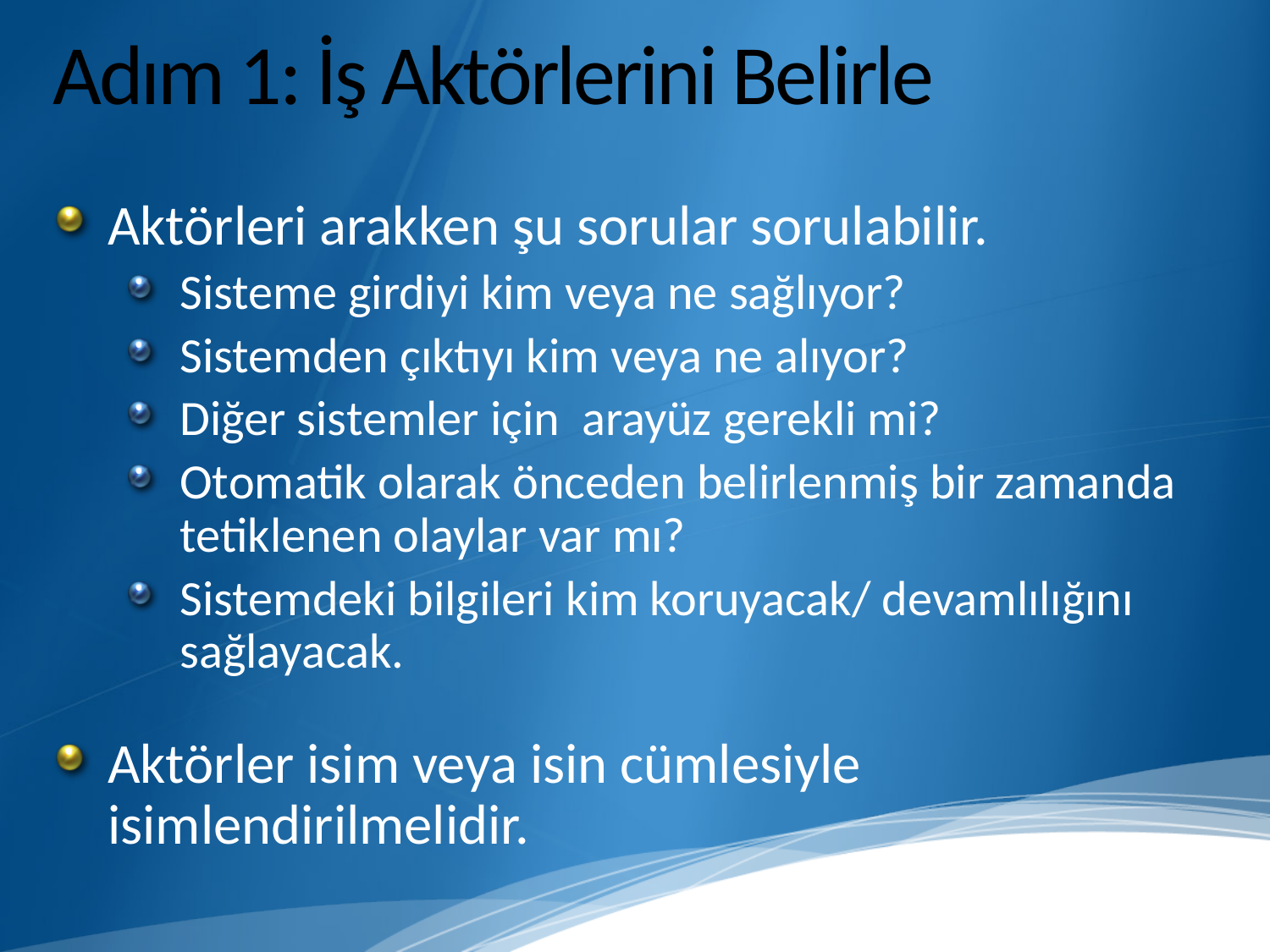

# Adım 1: İş Aktörlerini Belirle
Aktörleri arakken şu sorular sorulabilir.
Sisteme girdiyi kim veya ne sağlıyor?
Sistemden çıktıyı kim veya ne alıyor?
Diğer sistemler için  arayüz gerekli mi?
Otomatik olarak önceden belirlenmiş bir zamanda tetiklenen olaylar var mı?
Sistemdeki bilgileri kim koruyacak/ devamlılığını sağlayacak.

Aktörler isim veya isin cümlesiyle isimlendirilmelidir.